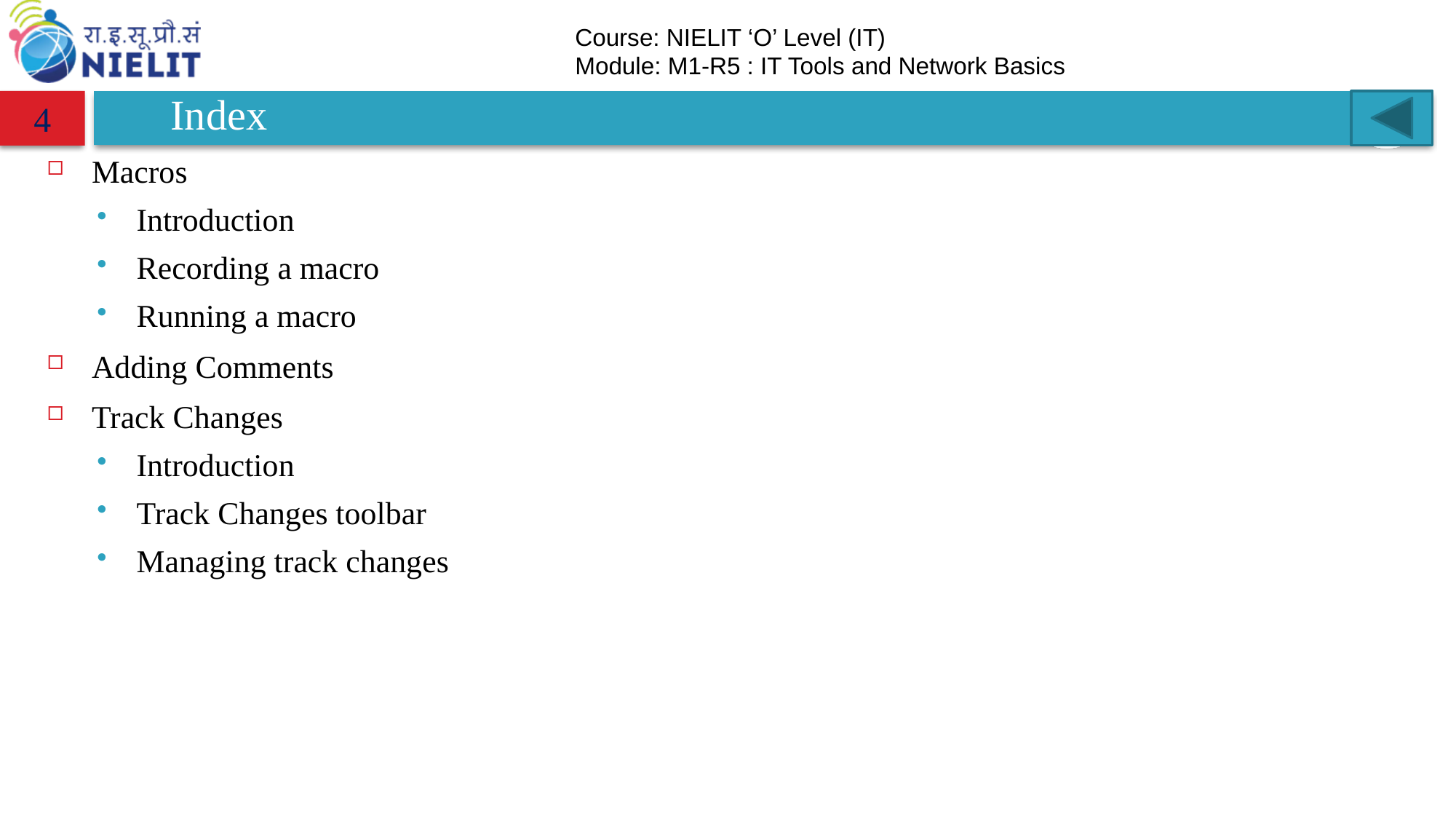

# Index
4
Macros
Introduction
Recording a macro
Running a macro
Adding Comments
Track Changes
Introduction
Track Changes toolbar
Managing track changes